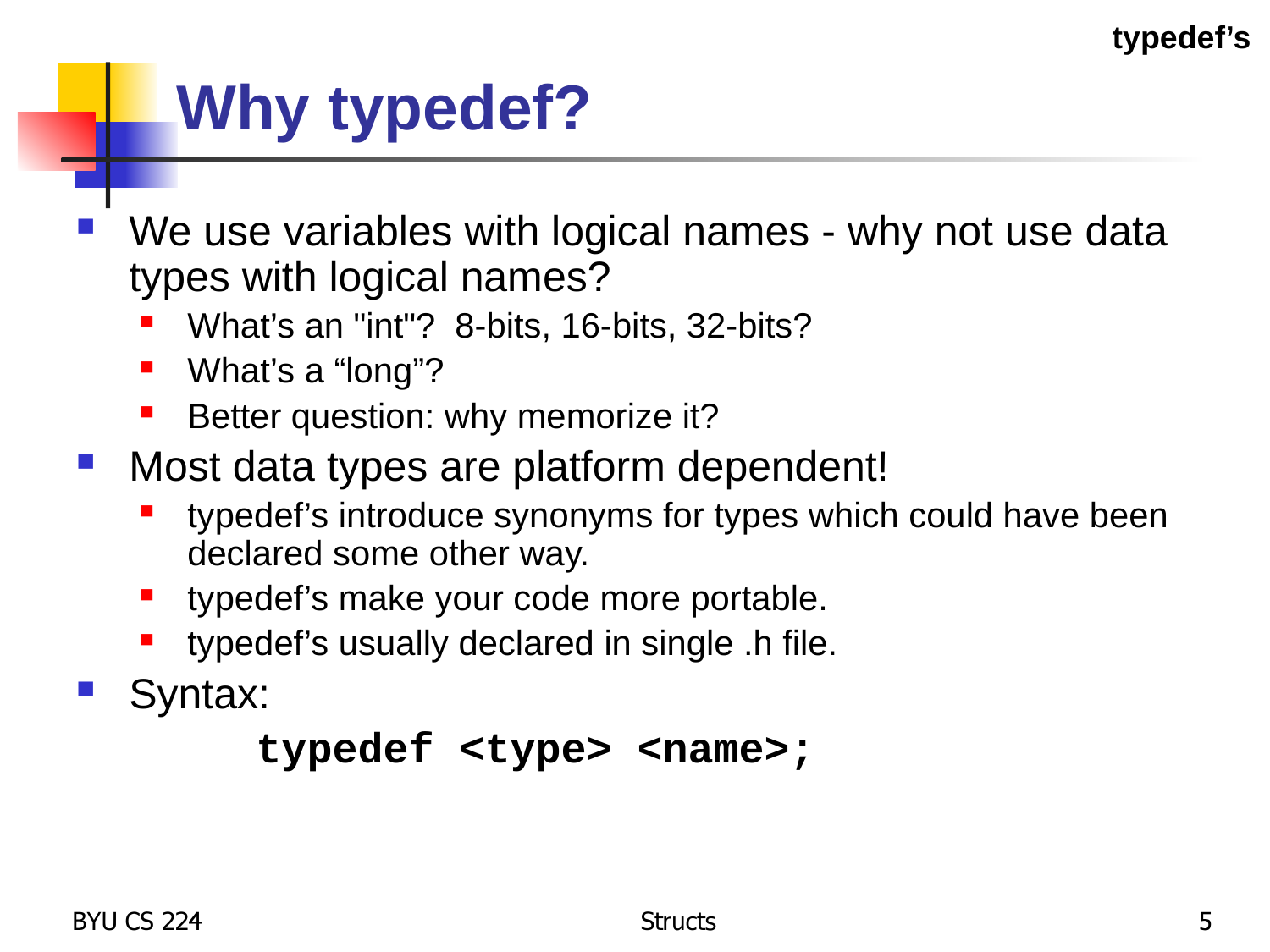

typedef’s
# Why typedef?
We use variables with logical names - why not use data types with logical names?
What’s an "int"?  8-bits, 16-bits, 32-bits?
What’s a “long”?
Better question: why memorize it?
Most data types are platform dependent!
typedef’s introduce synonyms for types which could have been declared some other way.
typedef’s make your code more portable.
typedef’s usually declared in single .h file.
Syntax:
		typedef <type> <name>;
BYU CS 224
Structs
5